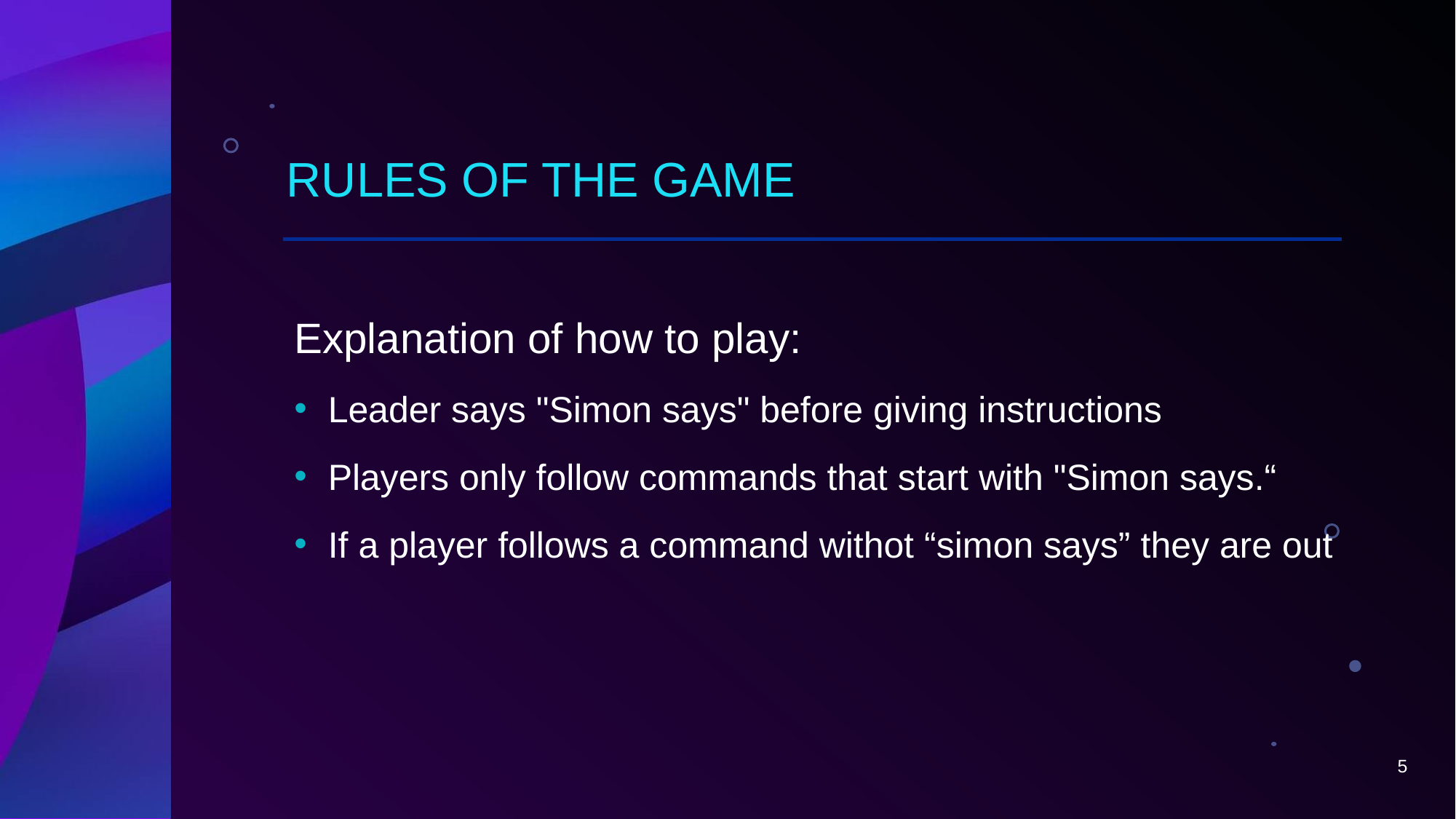

# RULES OF THE GAME
Explanation of how to play:
Leader says "Simon says" before giving instructions
Players only follow commands that start with "Simon says.“
If a player follows a command withot “simon says” they are out

5